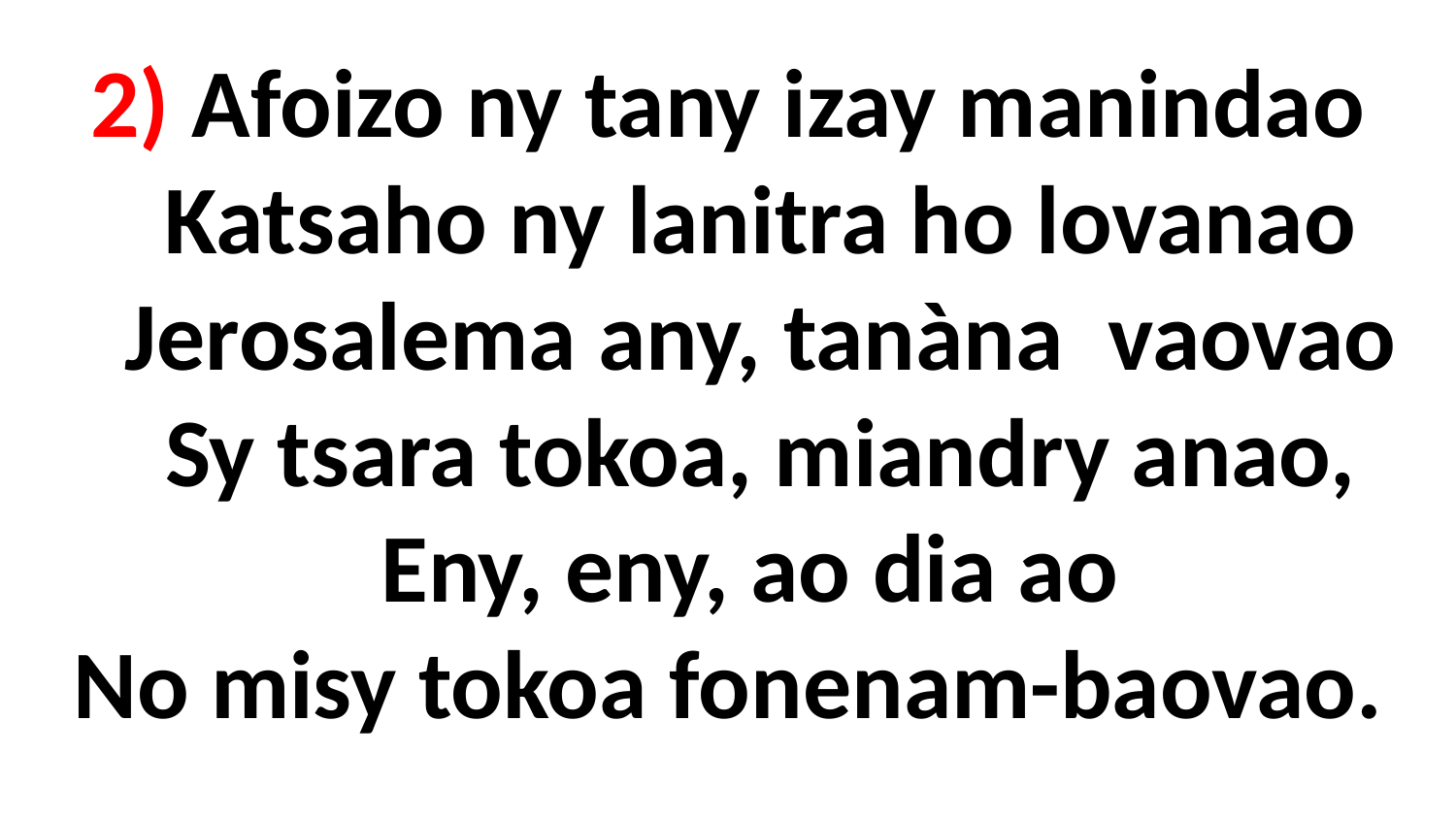

# 2) Afoizo ny tany izay manindao Katsaho ny lanitra ho lovanao Jerosalema any, tanàna  vaovao Sy tsara tokoa, miandry anao, Eny, eny, ao dia ao No misy tokoa fonenam-baovao.